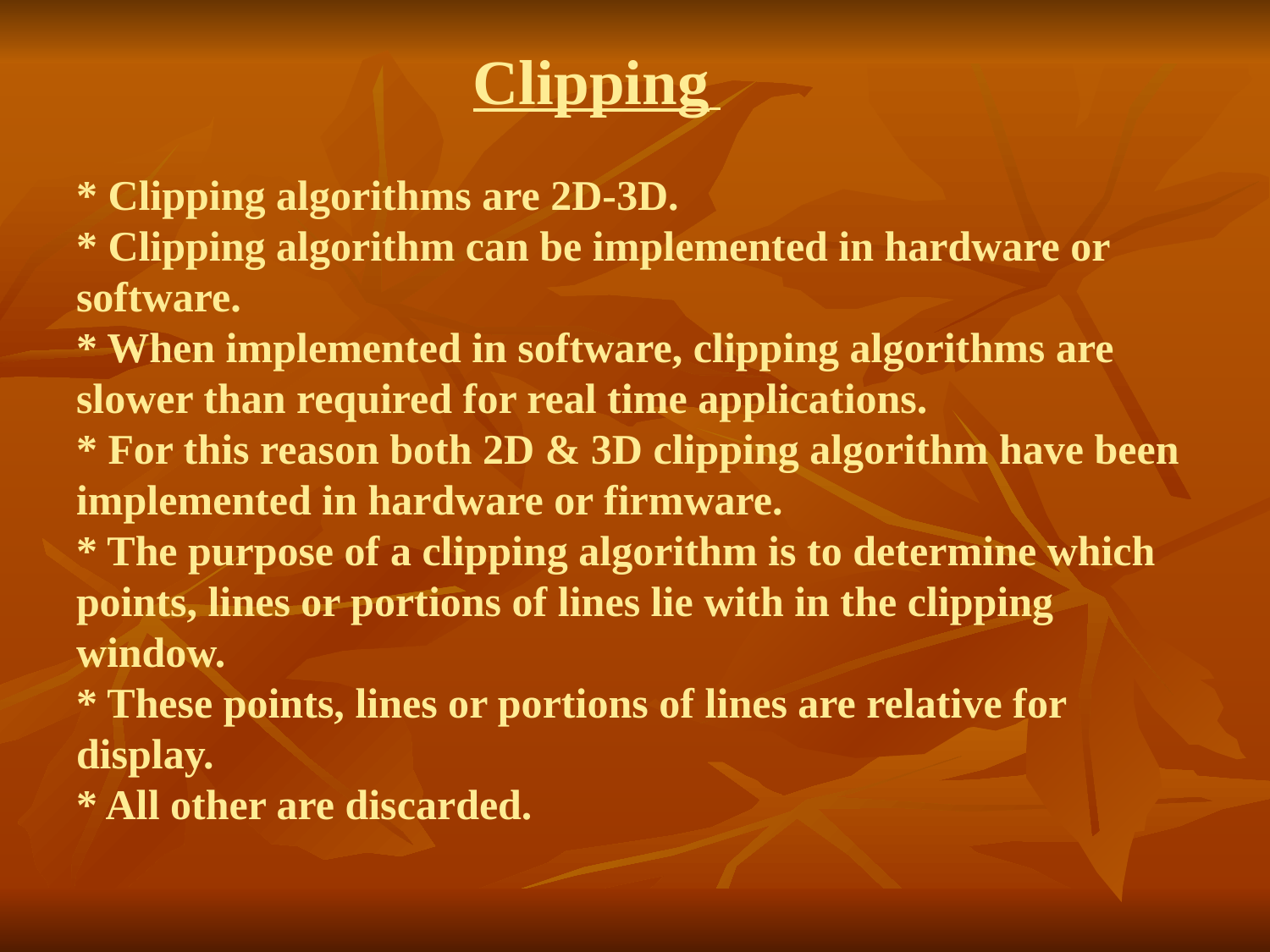

# Clipping * Clipping algorithms are 2D-3D. * Clipping algorithm can be implemented in hardware or      software. * When implemented in software, clipping algorithms are  slower than required for real time applications. * For this reason both 2D & 3D clipping algorithm have been implemented in hardware or firmware. * The purpose of a clipping algorithm is to determine which points, lines or portions of lines lie with in the clipping window. * These points, lines or portions of lines are relative for display. * All other are discarded.